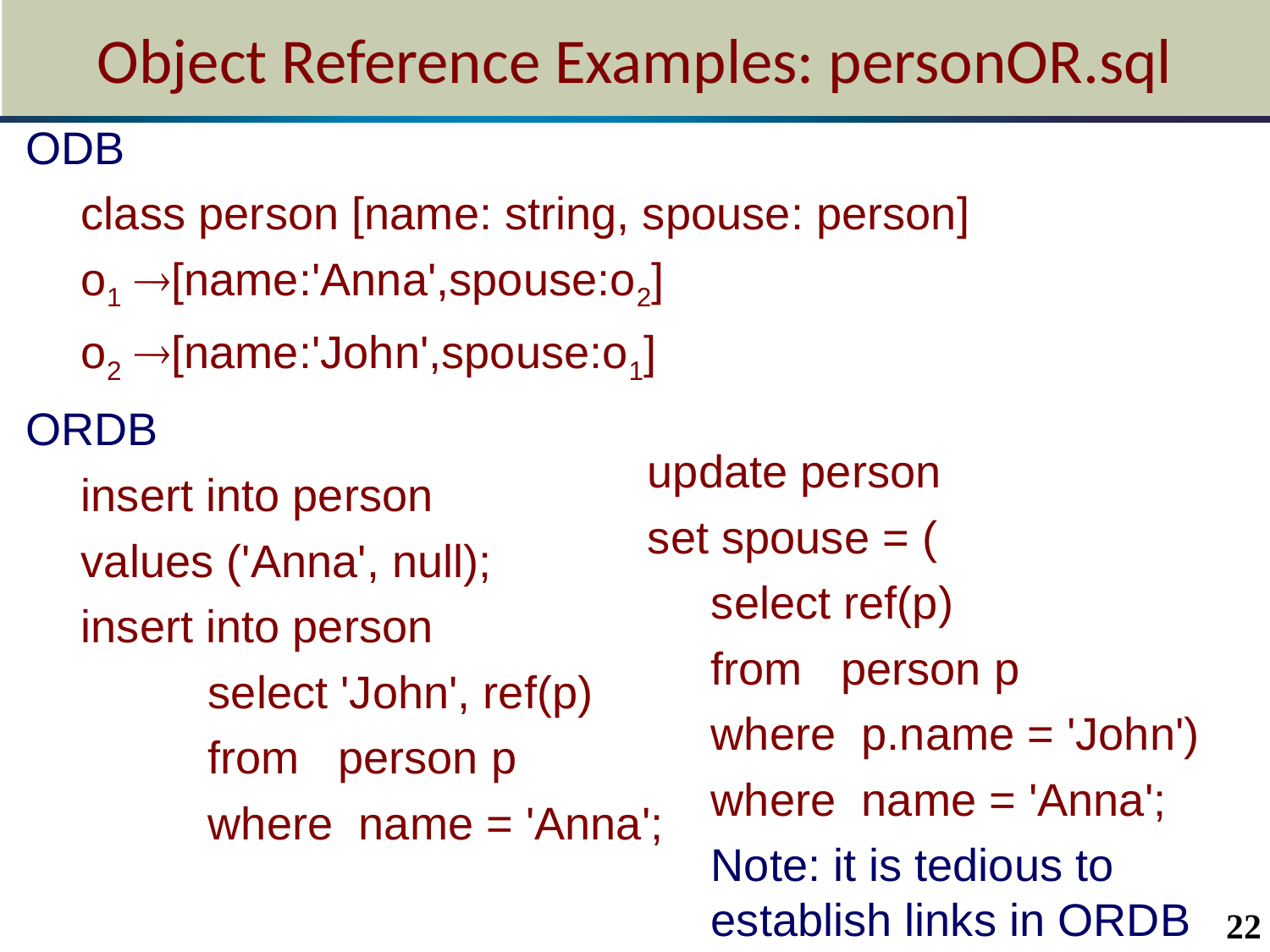

# Object Reference Examples: personOR.sql
ODB
class person [name: string, spouse: person]
o1 →[name:'Anna',spouse:o2]
o2 →[name:'John',spouse:o1]
ORDB
insert into person
values ('Anna', null);
insert into person
	select 'John', ref(p)
	from   person p
	where  name = 'Anna';

update person
set spouse = (
select ref(p)
from   person p
where  p.name = 'John')
where  name = 'Anna';
Note: it is tedious to establish links in ORDB
22